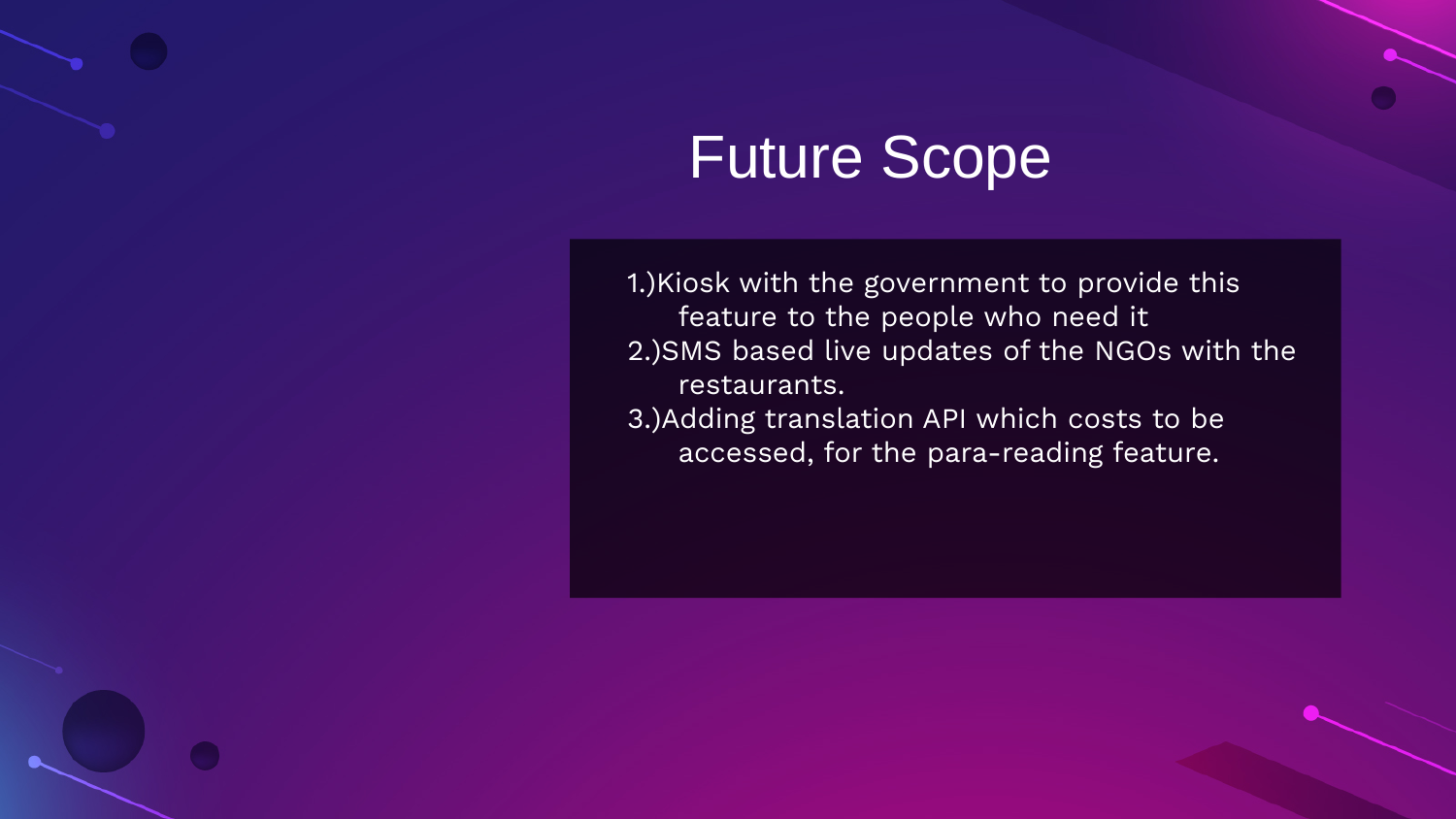

# Future Scope
1.)Kiosk with the government to provide this feature to the people who need it
2.)SMS based live updates of the NGOs with the restaurants.
3.)Adding translation API which costs to be accessed, for the para-reading feature.